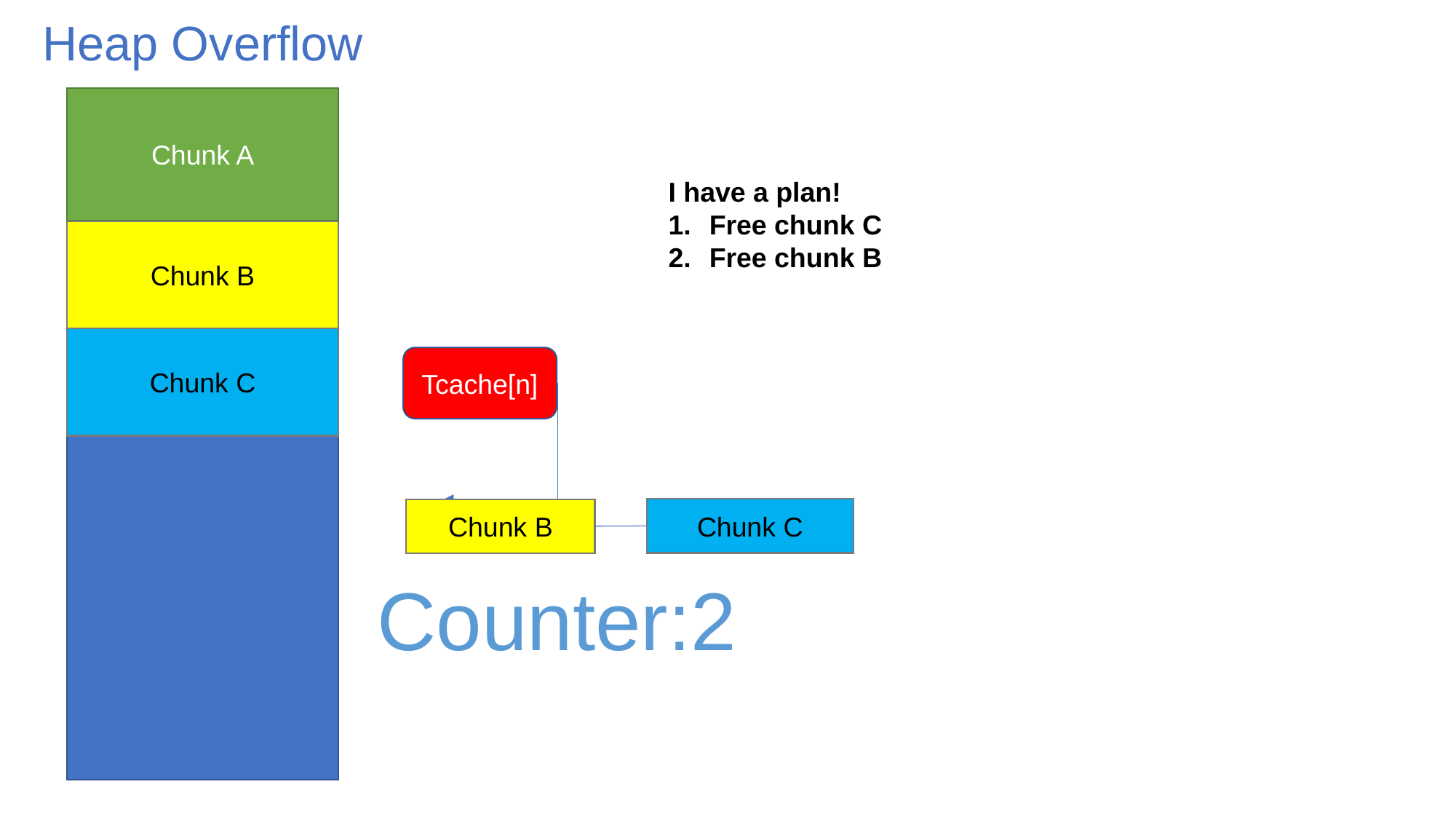

Heap Overflow

Chunk A
I have a plan!
Free chunk C
Free chunk B
Chunk B
Chunk C
Tcache[n]
Chunk C
Chunk B
Counter:2